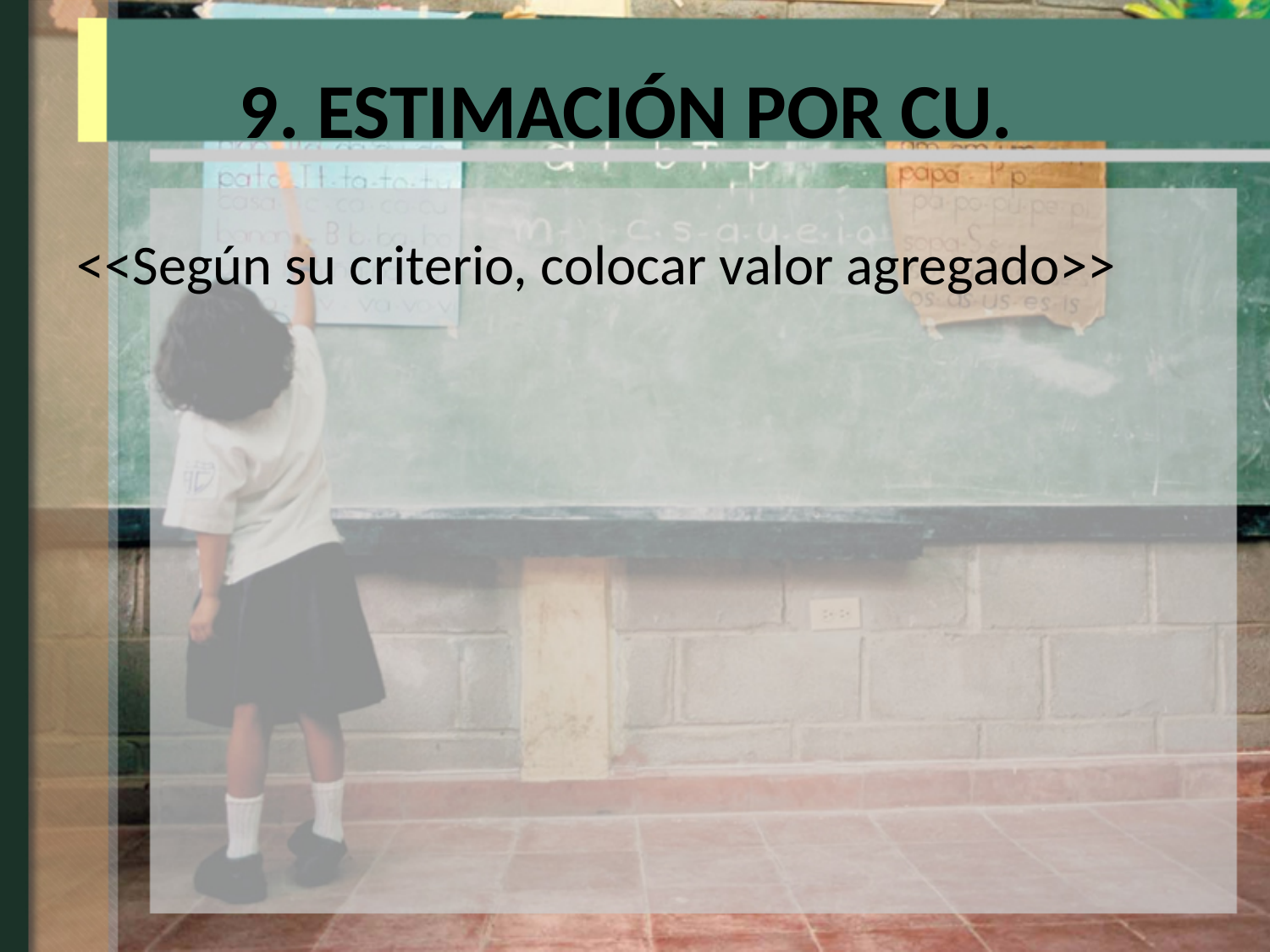

# 9. ESTIMACIÓN POR CU.
<<Según su criterio, colocar valor agregado>>